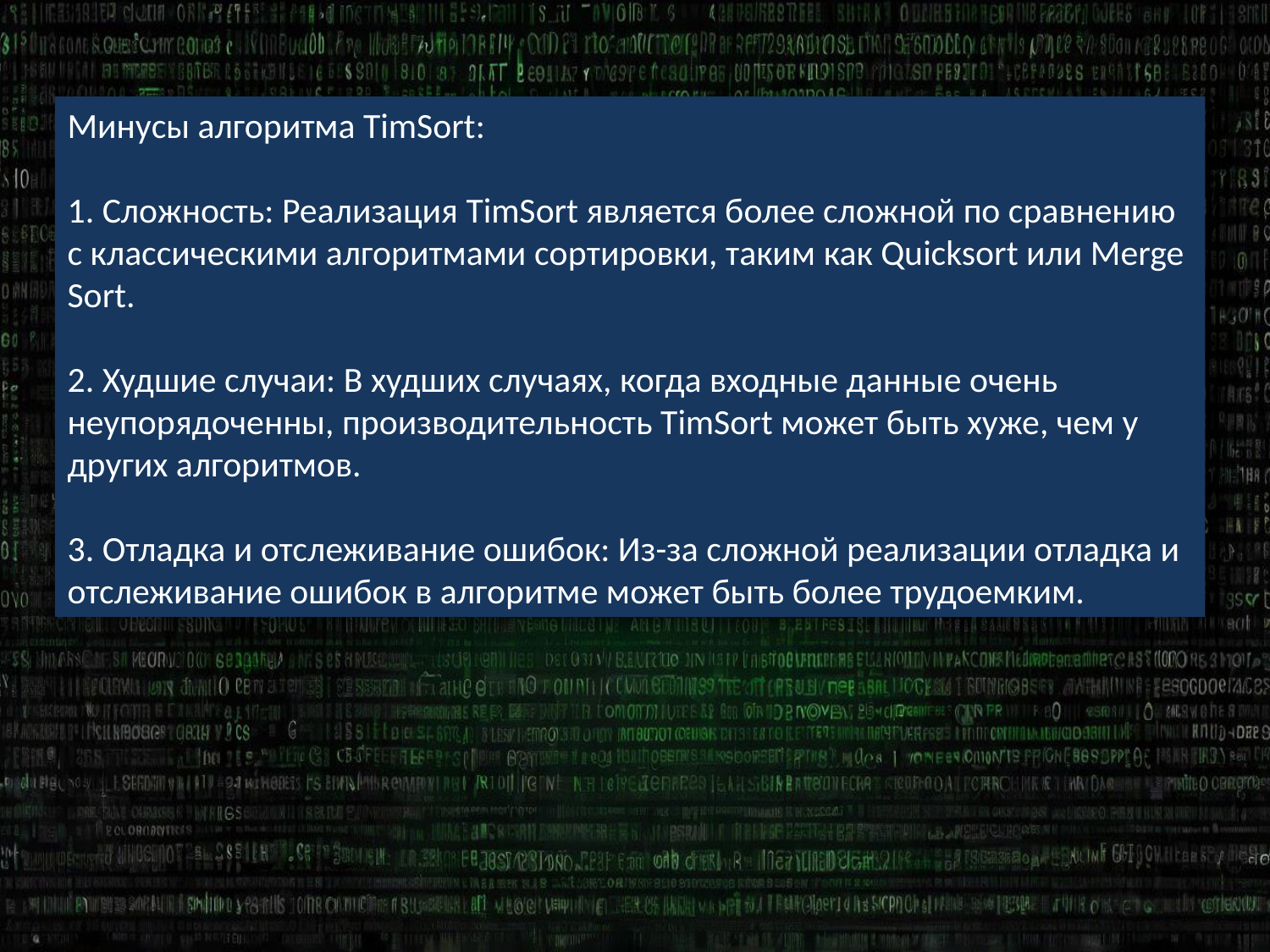

Минусы алгоритма TimSort:

1. Сложность: Реализация TimSort является более сложной по сравнению с классическими алгоритмами сортировки, таким как Quicksort или Merge Sort.

2. Худшие случаи: В худших случаях, когда входные данные очень неупорядоченны, производительность TimSort может быть хуже, чем у других алгоритмов.

3. Отладка и отслеживание ошибок: Из-за сложной реализации отладка и отслеживание ошибок в алгоритме может быть более трудоемким.